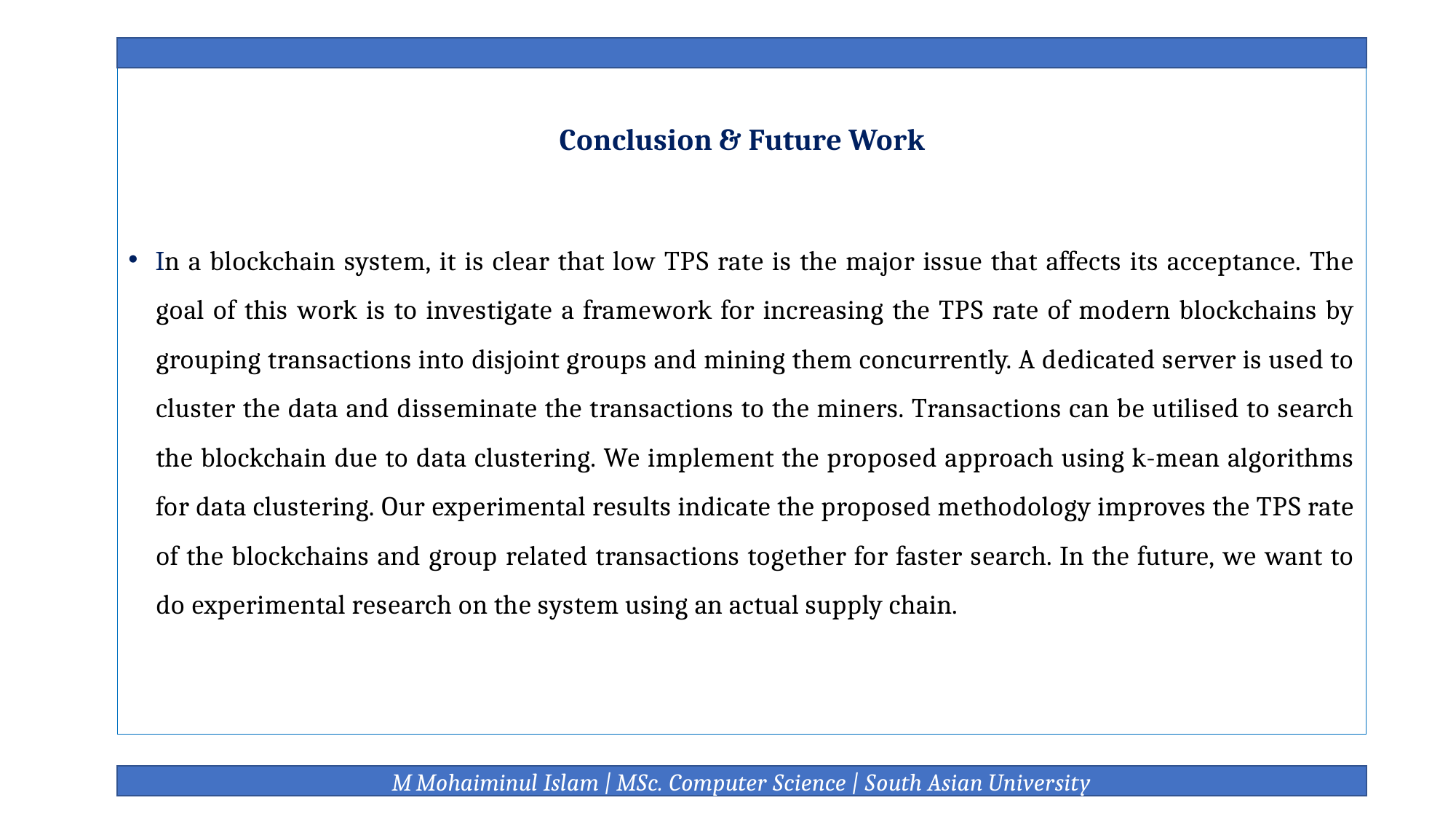

Conclusion & Future Work

In a blockchain system, it is clear that low TPS rate is the major issue that affects its acceptance. The goal of this work is to investigate a framework for increasing the TPS rate of modern blockchains by grouping transactions into disjoint groups and mining them concurrently. A dedicated server is used to cluster the data and disseminate the transactions to the miners. Transactions can be utilised to search the blockchain due to data clustering. We implement the proposed approach using k-mean algorithms for data clustering. Our experimental results indicate the proposed methodology improves the TPS rate of the blockchains and group related transactions together for faster search. In the future, we want to do experimental research on the system using an actual supply chain.

M Mohaiminul Islam | MSc. Computer Science | South Asian University